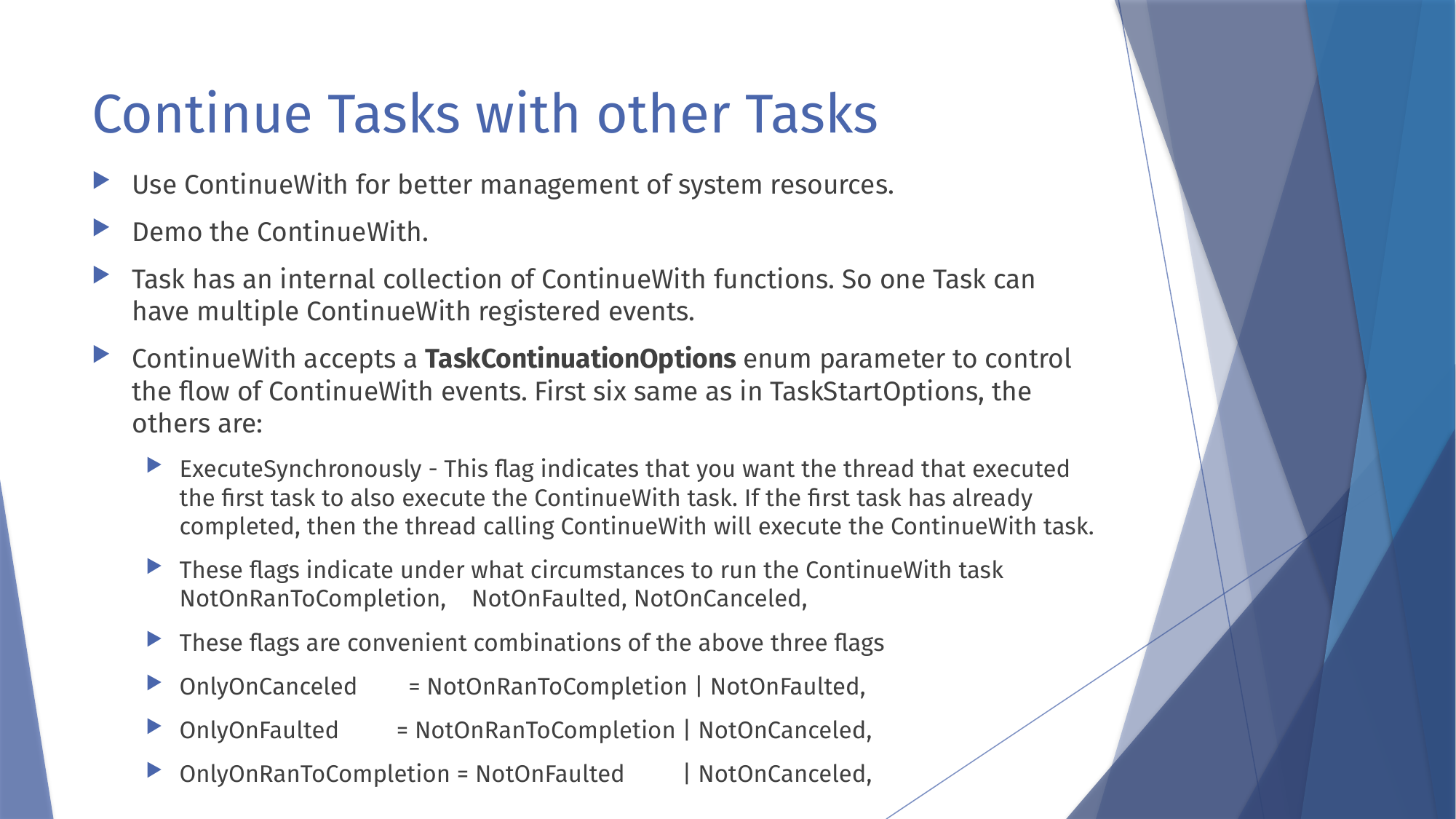

# Continue Tasks with other Tasks
Use ContinueWith for better management of system resources.
Demo the ContinueWith.
Task has an internal collection of ContinueWith functions. So one Task can have multiple ContinueWith registered events.
ContinueWith accepts a TaskContinuationOptions enum parameter to control the flow of ContinueWith events. First six same as in TaskStartOptions, the others are:
ExecuteSynchronously - This flag indicates that you want the thread that executed the first task to also execute the ContinueWith task. If the first task has already completed, then the thread calling ContinueWith will execute the ContinueWith task.
These flags indicate under what circumstances to run the ContinueWith task    NotOnRanToCompletion,    NotOnFaulted, NotOnCanceled,
These flags are convenient combinations of the above three flags
OnlyOnCanceled        = NotOnRanToCompletion | NotOnFaulted,
OnlyOnFaulted         = NotOnRanToCompletion | NotOnCanceled,
OnlyOnRanToCompletion = NotOnFaulted         | NotOnCanceled,